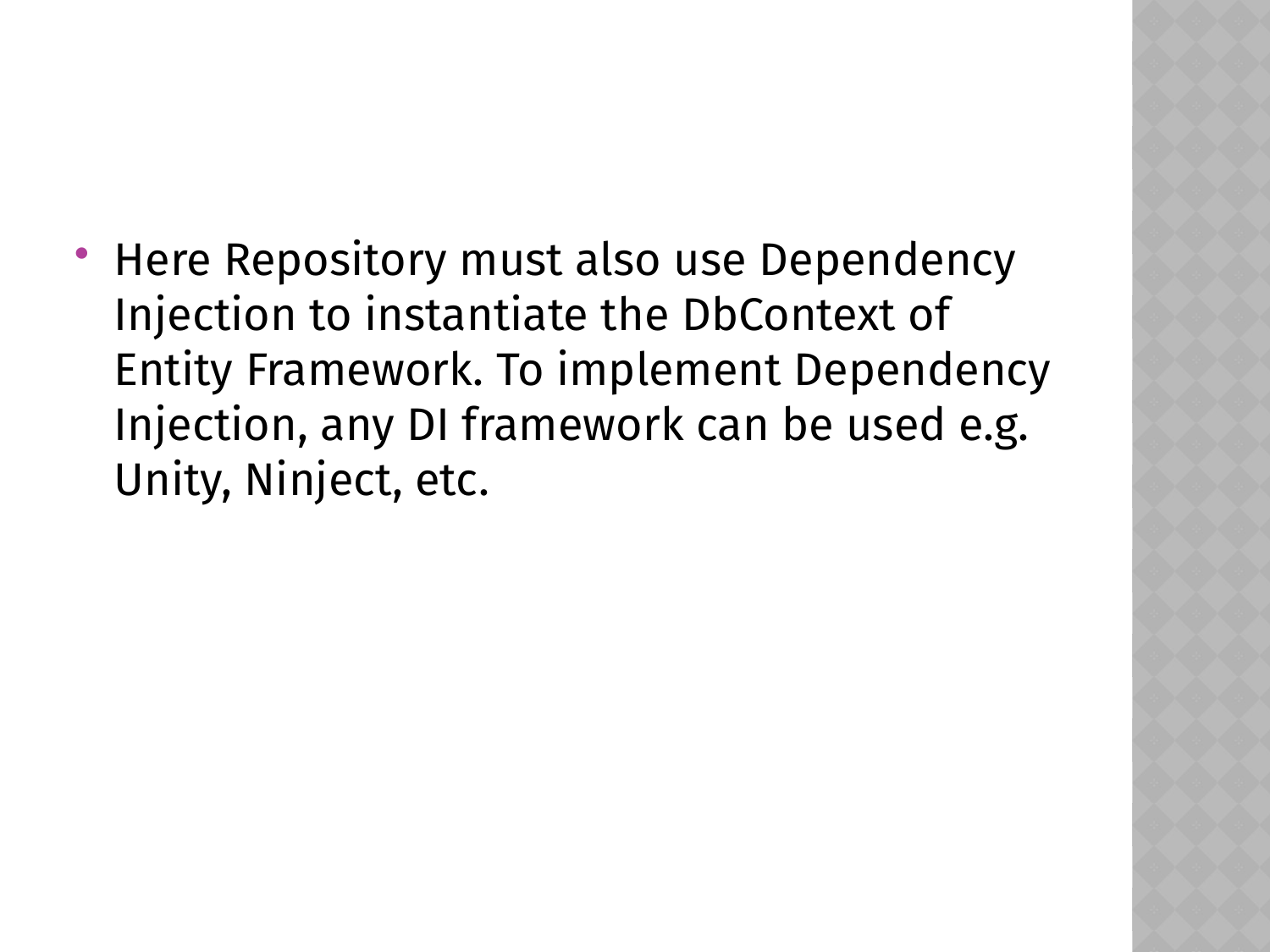

#
Here Repository must also use Dependency Injection to instantiate the DbContext of Entity Framework. To implement Dependency Injection, any DI framework can be used e.g. Unity, Ninject, etc.